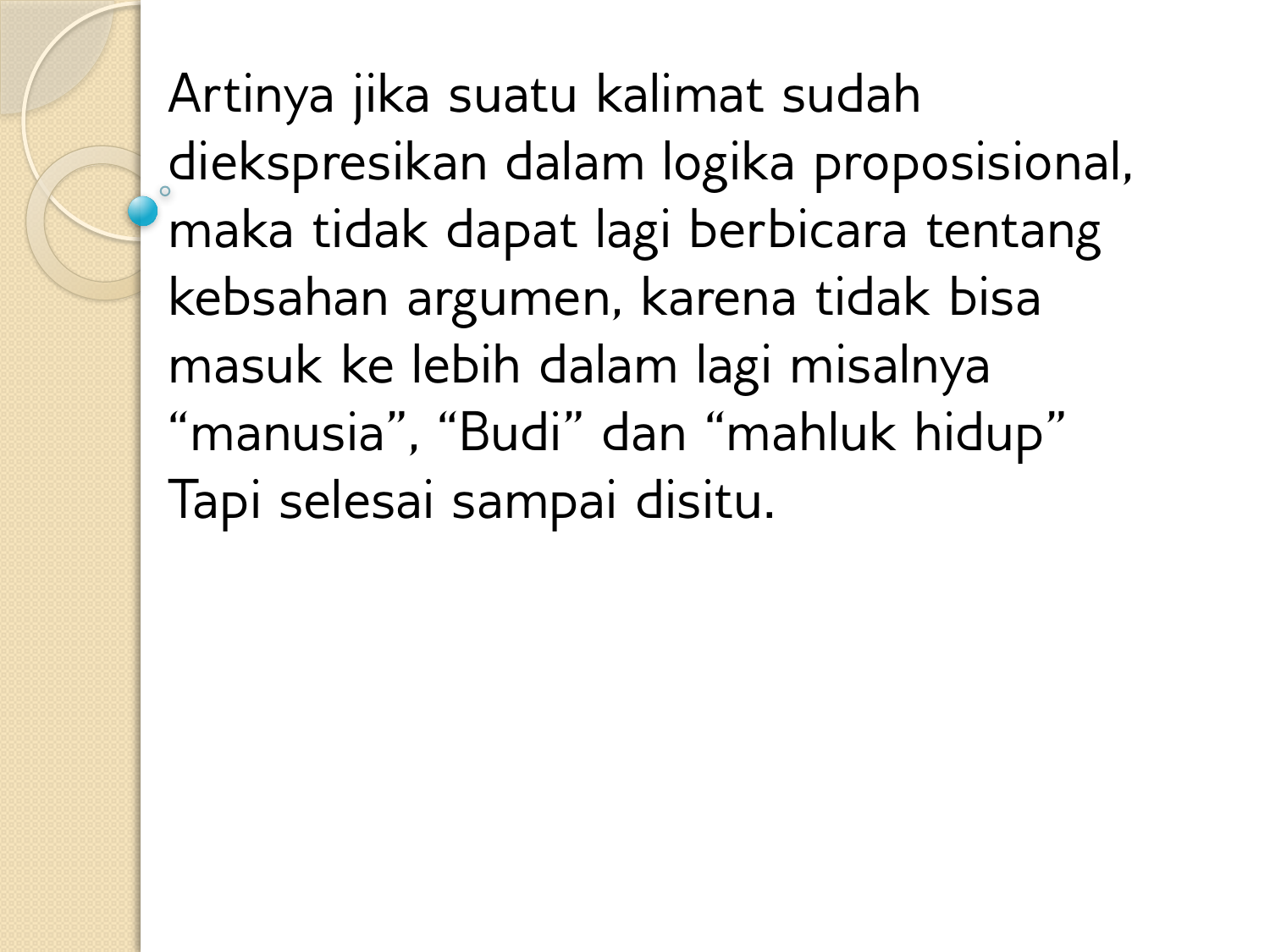

Artinya jika suatu kalimat sudah diekspresikan dalam logika proposisional, maka tidak dapat lagi berbicara tentang kebsahan argumen, karena tidak bisa masuk ke lebih dalam lagi misalnya “manusia”, “Budi” dan “mahluk hidup”
Tapi selesai sampai disitu.